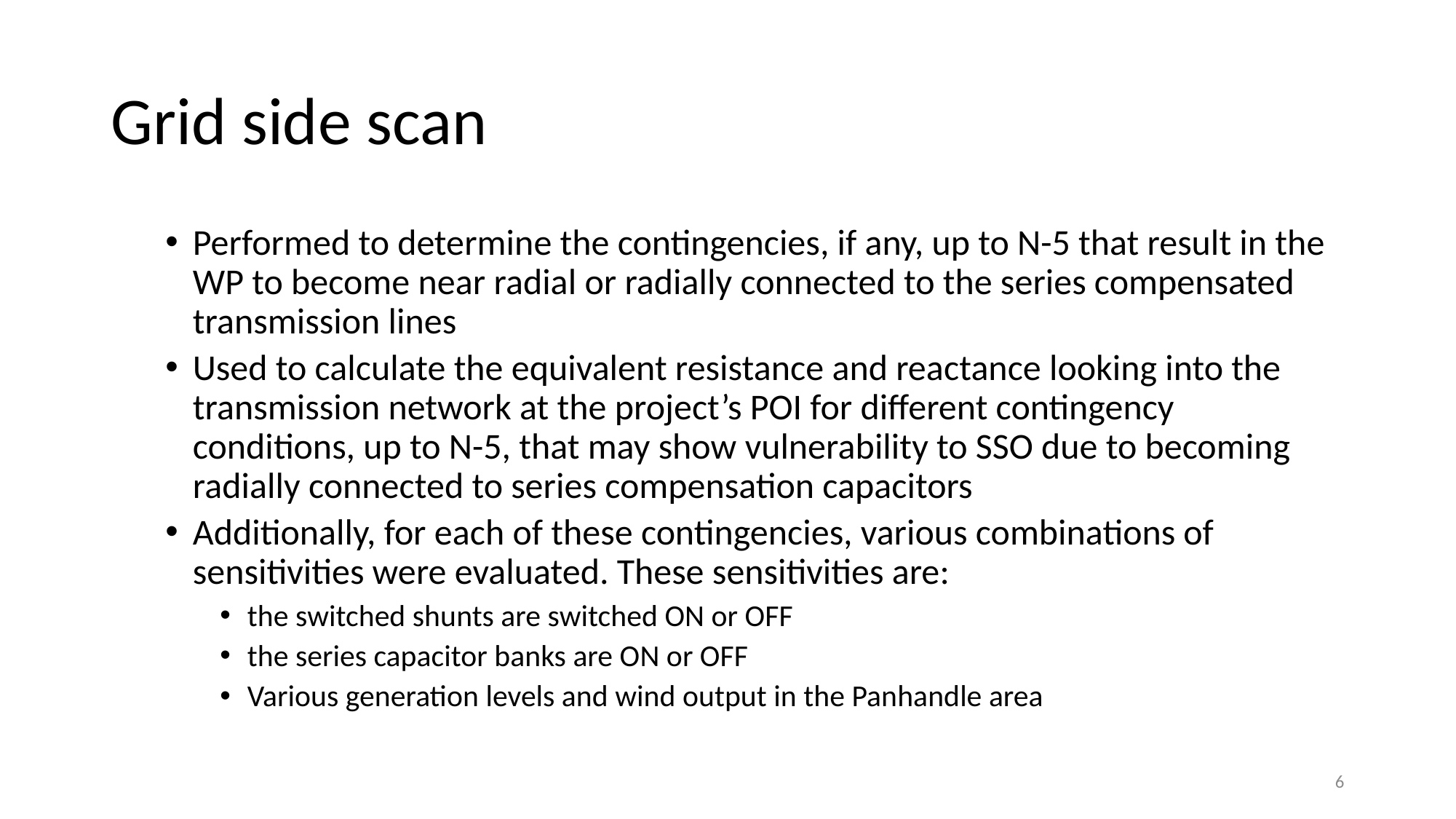

# Grid side scan
Performed to determine the contingencies, if any, up to N-5 that result in the WP to become near radial or radially connected to the series compensated transmission lines
Used to calculate the equivalent resistance and reactance looking into the transmission network at the project’s POI for different contingency conditions, up to N-5, that may show vulnerability to SSO due to becoming radially connected to series compensation capacitors
Additionally, for each of these contingencies, various combinations of sensitivities were evaluated. These sensitivities are:
the switched shunts are switched ON or OFF
the series capacitor banks are ON or OFF
Various generation levels and wind output in the Panhandle area
6